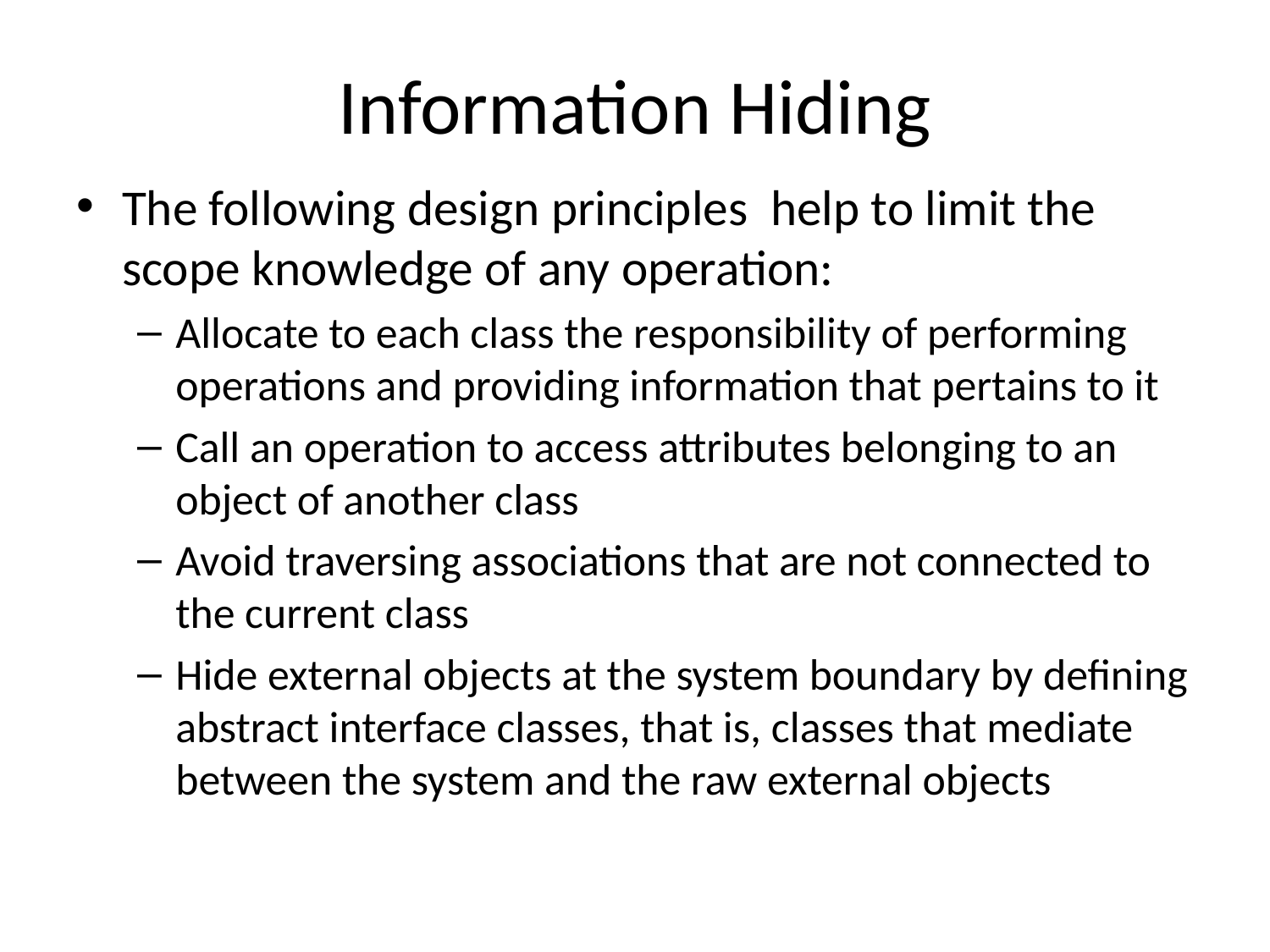

# Information Hiding
The following design principles  help to limit the scope knowledge of any operation:
Allocate to each class the responsibility of performing operations and providing information that pertains to it
Call an operation to access attributes belonging to an object of another class
Avoid traversing associations that are not connected to the current class
Hide external objects at the system boundary by defining abstract interface classes, that is, classes that mediate between the system and the raw external objects